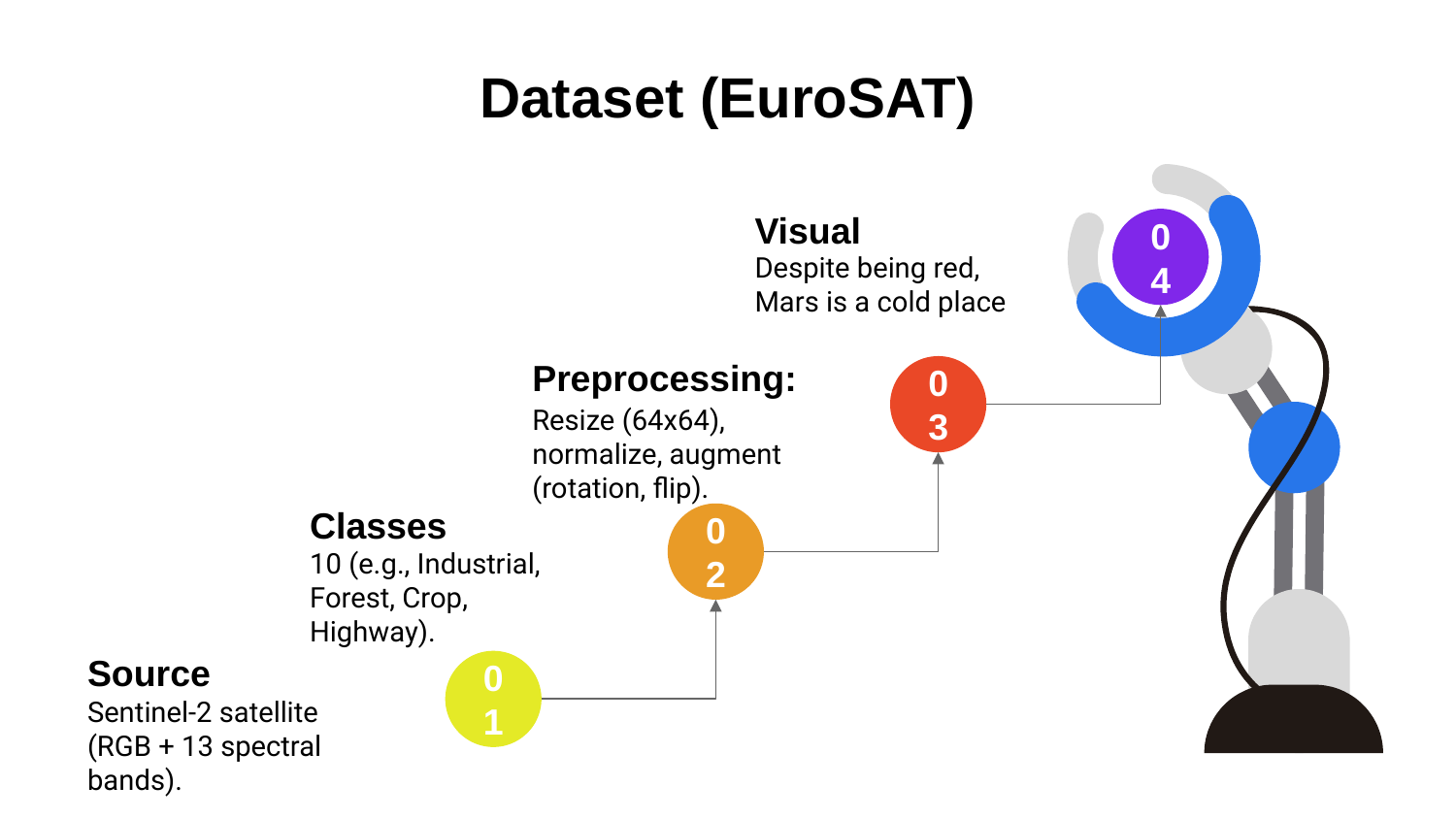

# Dataset (EuroSAT)

Visual
Despite being red, Mars is a cold place
04
Preprocessing:
Resize (64x64), normalize, augment (rotation, flip).
03
Classes
10 (e.g., Industrial, Forest, Crop, Highway).
02
Source
Sentinel-2 satellite (RGB + 13 spectral bands).
01